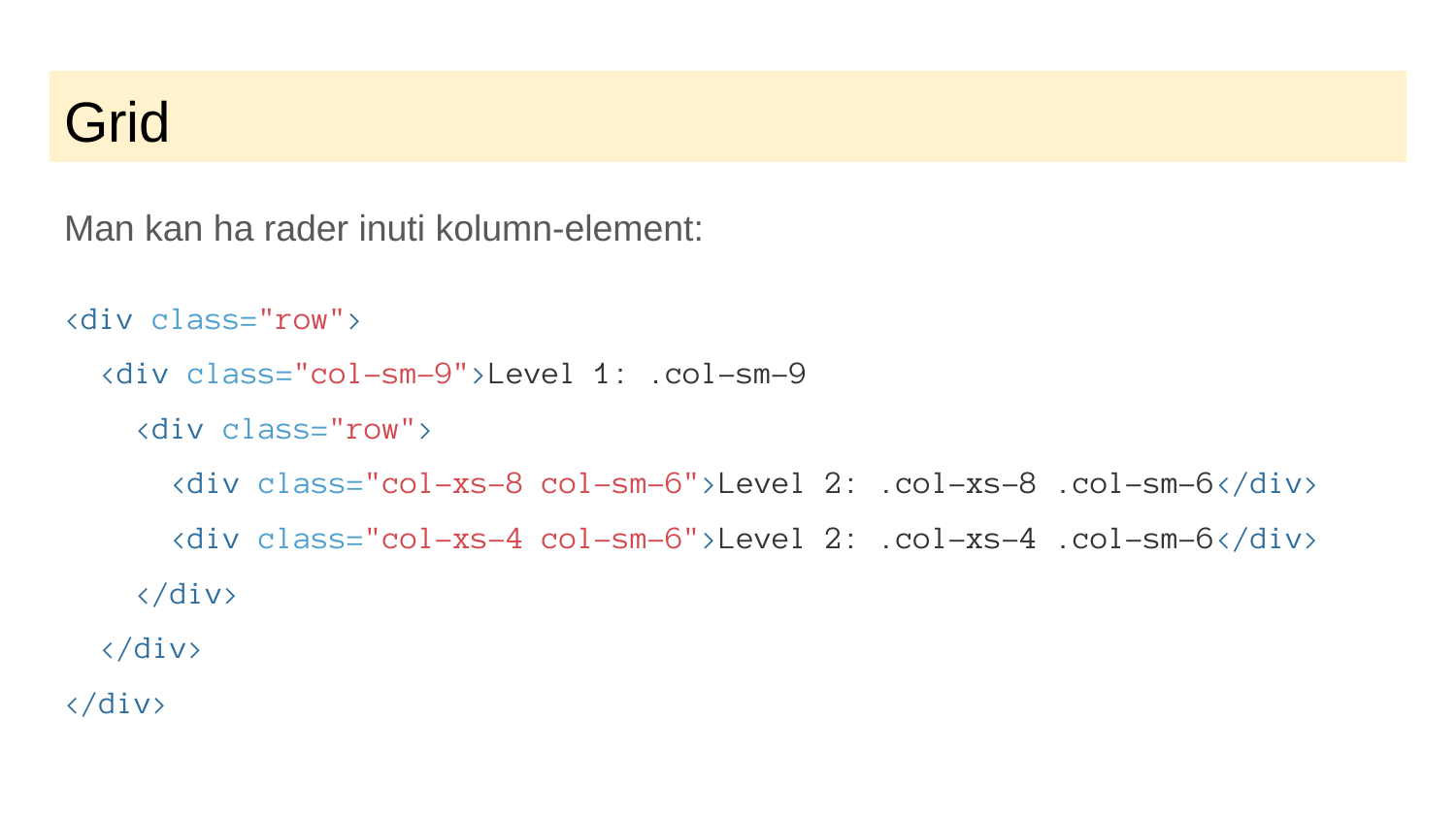

# Grid
Man kan ha rader inuti kolumn-element:
<div class="row">
  <div class="col-sm-9">Level 1: .col-sm-9
    <div class="row">
      <div class="col-xs-8 col-sm-6">Level 2: .col-xs-8 .col-sm-6</div>
      <div class="col-xs-4 col-sm-6">Level 2: .col-xs-4 .col-sm-6</div>
    </div>
  </div>
</div>